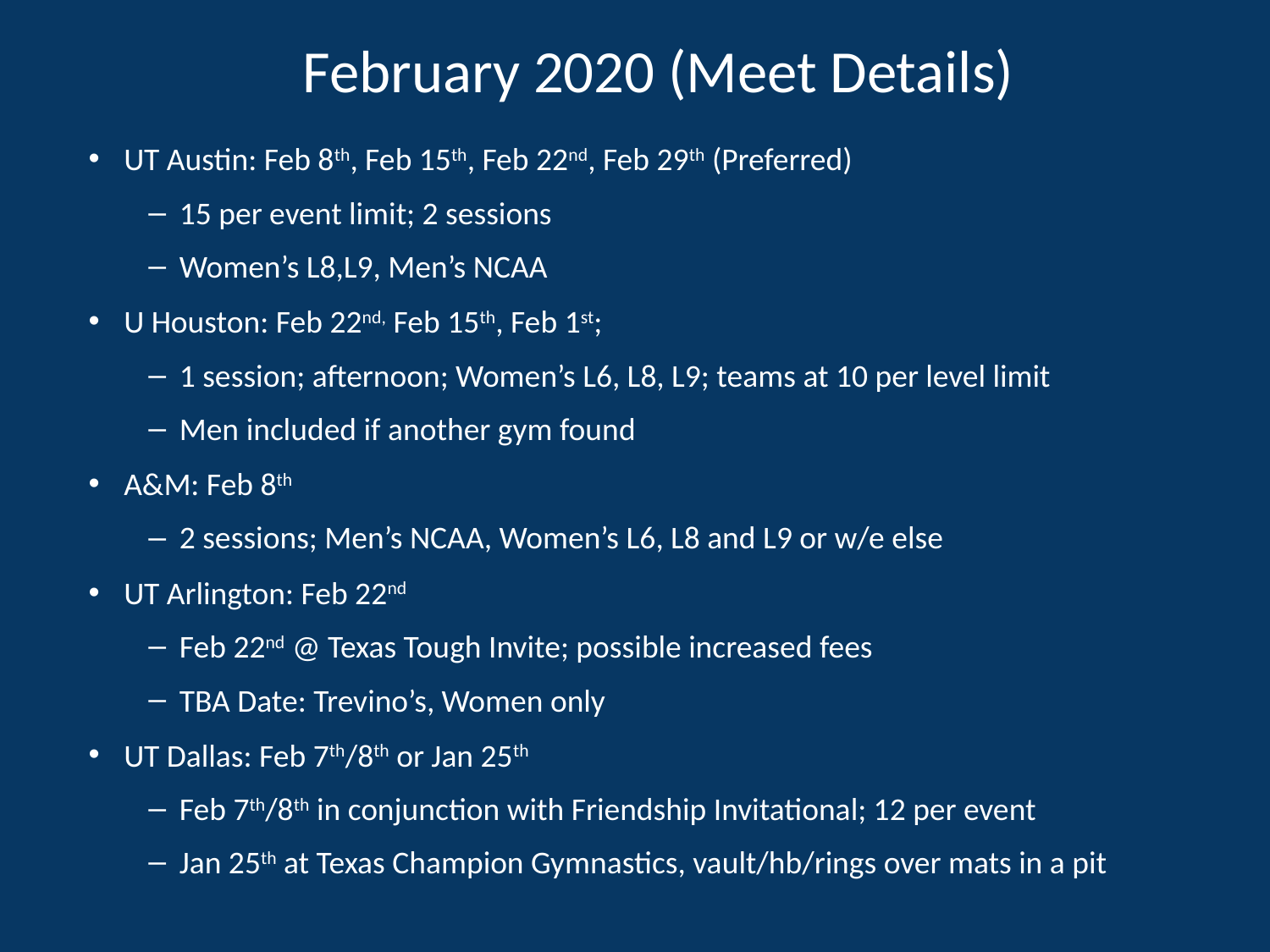

# February 2020 (Meet Details)
UT Austin: Feb 8th, Feb 15th, Feb 22nd, Feb 29th (Preferred)
15 per event limit; 2 sessions
Women’s L8,L9, Men’s NCAA
U Houston: Feb 22nd, Feb 15th, Feb 1st;
1 session; afternoon; Women’s L6, L8, L9; teams at 10 per level limit
Men included if another gym found
A&M: Feb 8th
2 sessions; Men’s NCAA, Women’s L6, L8 and L9 or w/e else
UT Arlington: Feb 22nd
Feb 22nd @ Texas Tough Invite; possible increased fees
TBA Date: Trevino’s, Women only
UT Dallas: Feb 7th/8th or Jan 25th
Feb 7th/8th in conjunction with Friendship Invitational; 12 per event
Jan 25th at Texas Champion Gymnastics, vault/hb/rings over mats in a pit